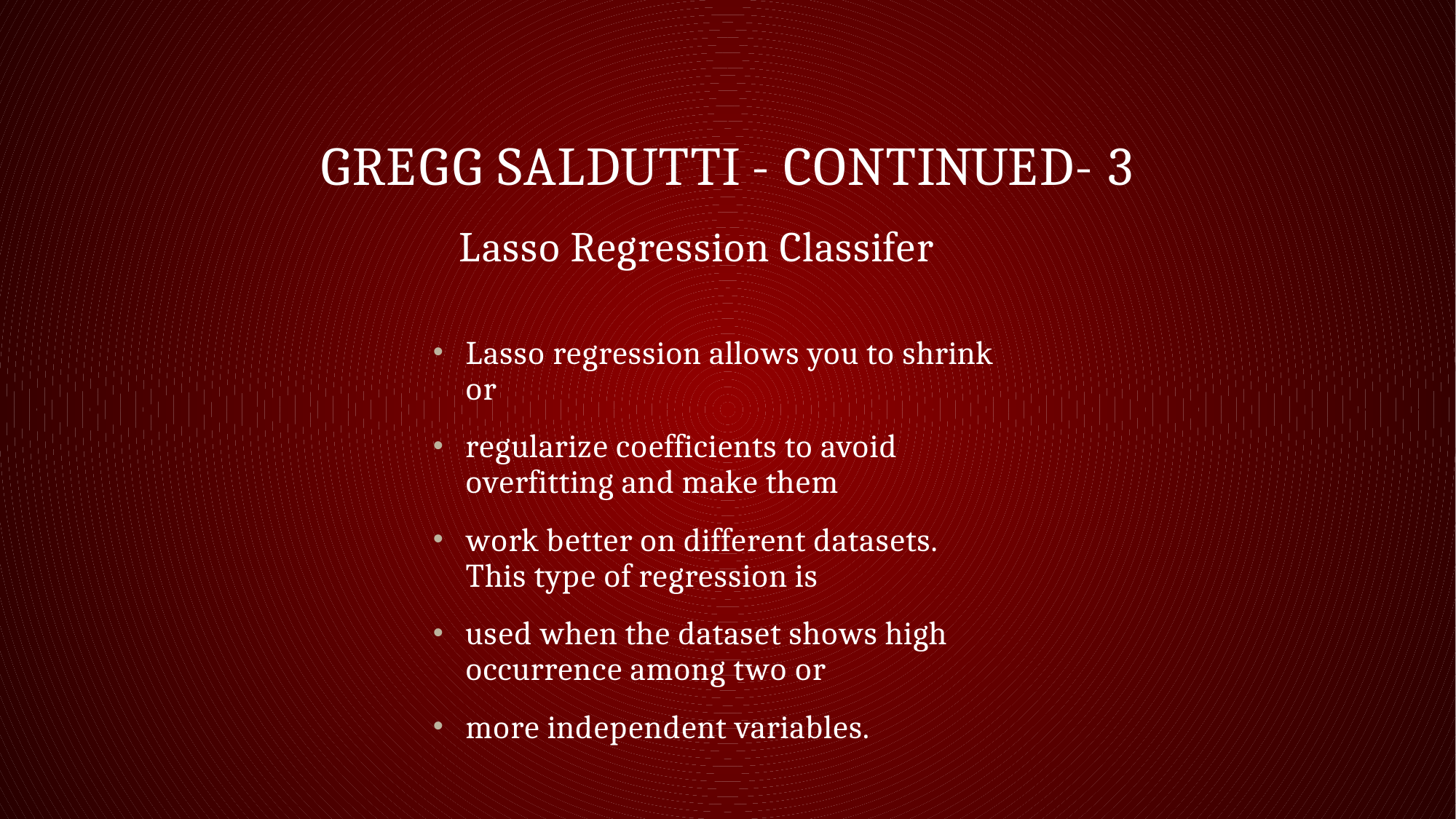

# Gregg Saldutti - Continued- 3
Lasso Regression Classifer

Lasso regression allows you to shrink or
regularize coefficients to avoid overfitting and make them
work better on different datasets. This type of regression is
used when the dataset shows high occurrence among two or
more independent variables.